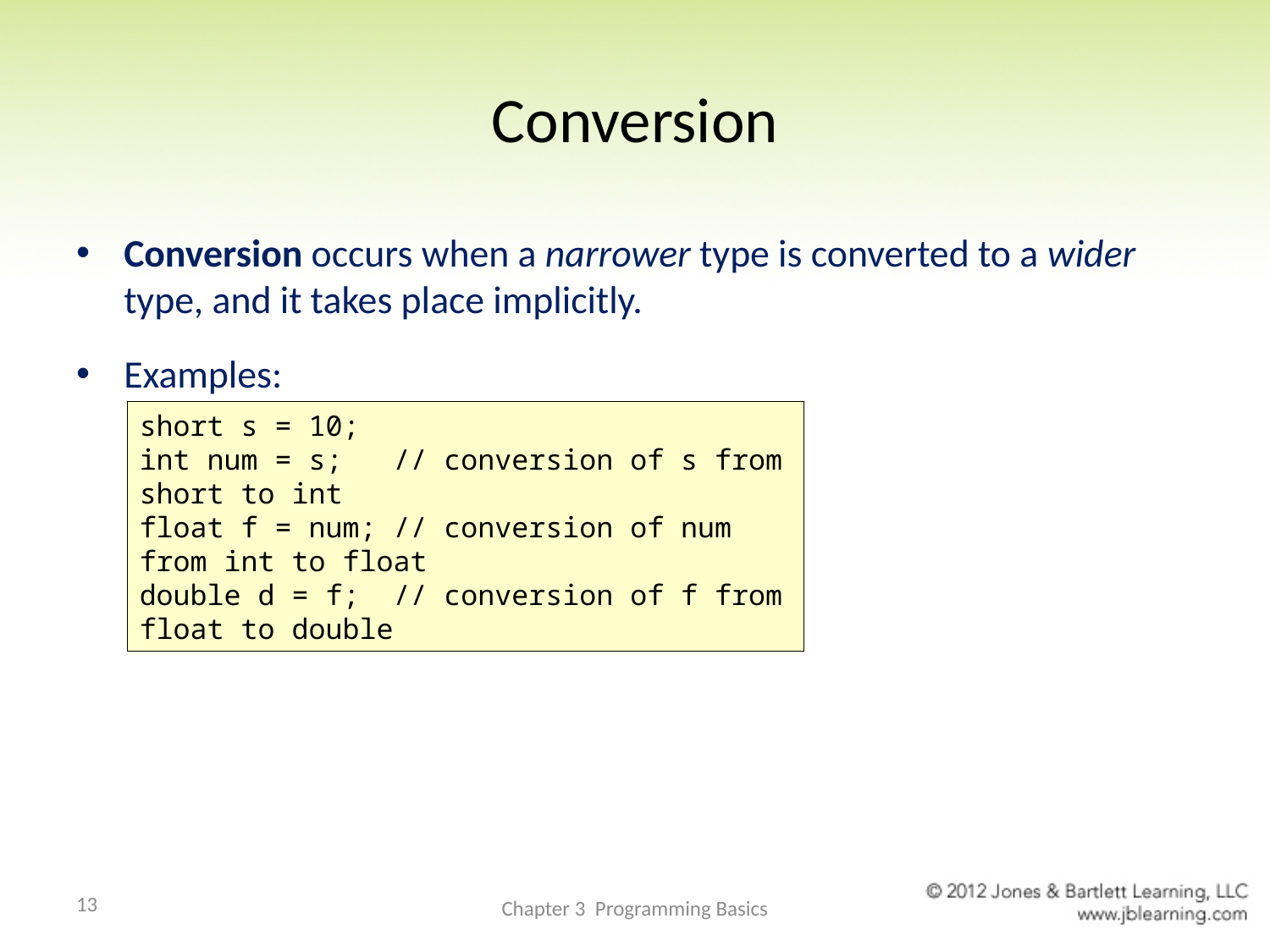

# Conversion
Conversion occurs when a narrower type is converted to a wider type, and it takes place implicitly.
Examples:

short s = 10;
int num = s;   // conversion of s from short to int
float f = num; // conversion of num from int to float
double d = f;  // conversion of f from float to double
13
Chapter 3  Programming Basics